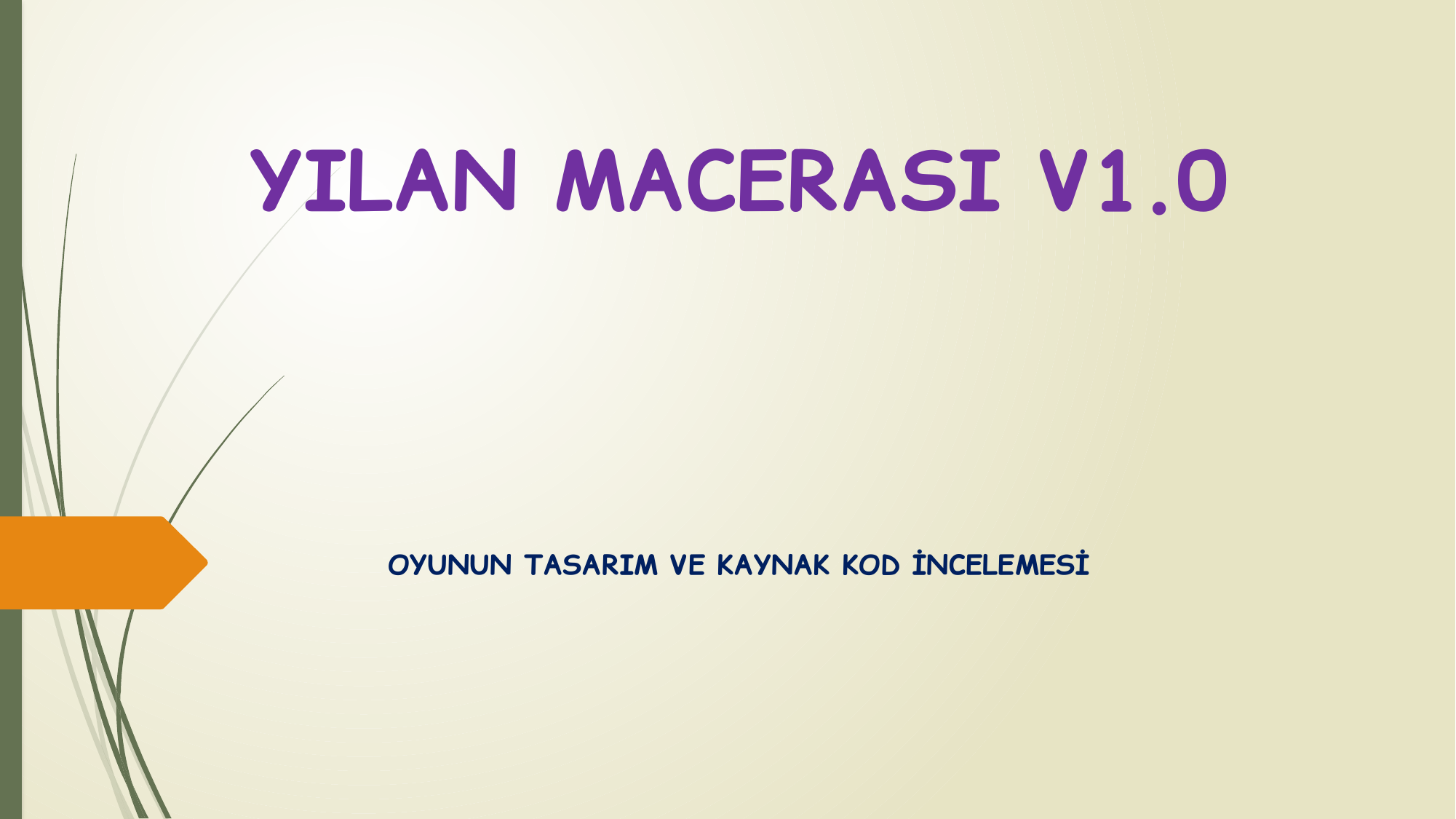

YILAN MACERASI V1.0
OYUNUN TASARIM VE KAYNAK KOD İNCELEMESİ